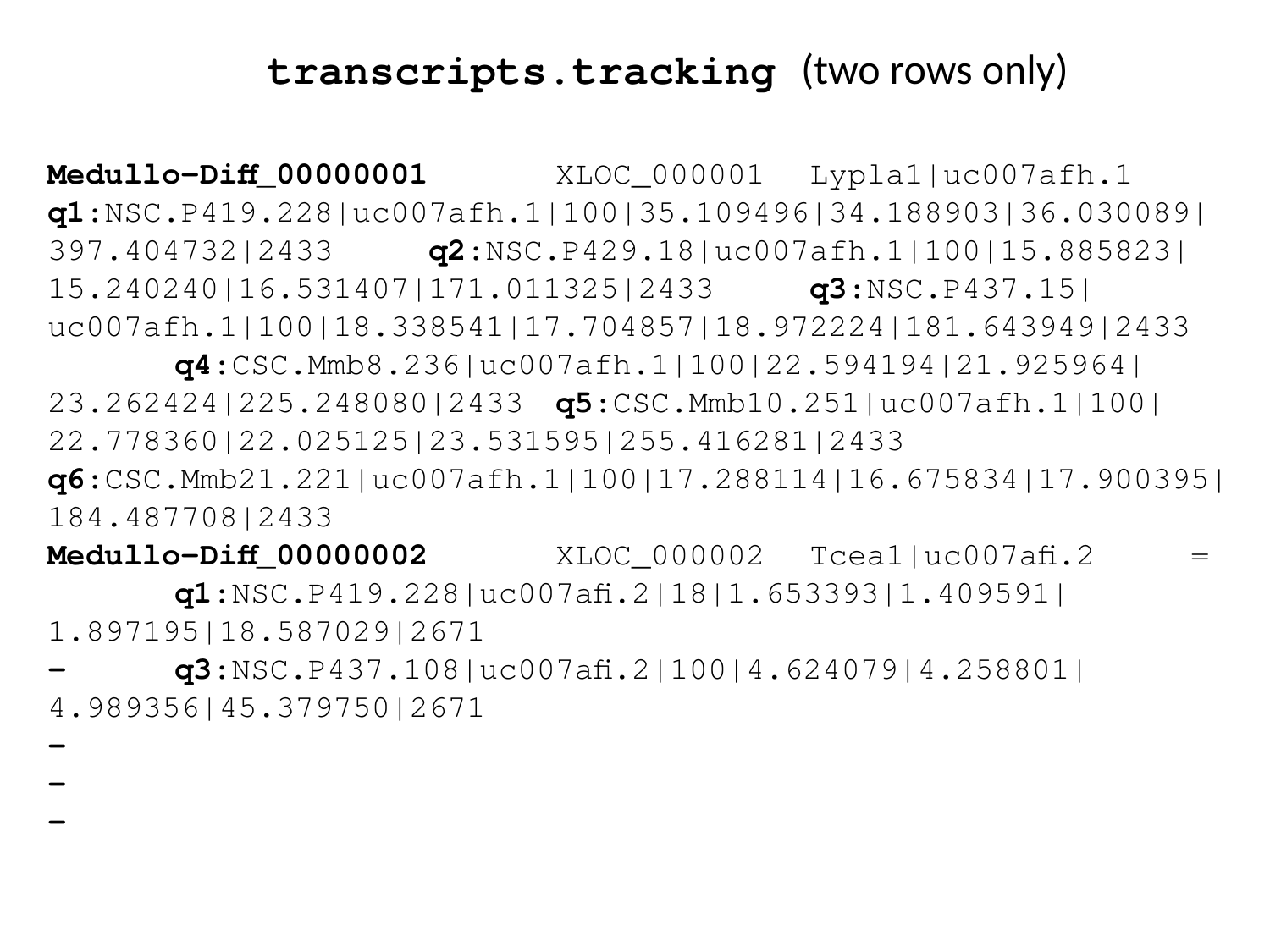

transcripts.tracking (two rows only)
Medullo-Diff_00000001	XLOC_000001	Lypla1|uc007afh.1	q1:NSC.P419.228|uc007afh.1|100|35.109496|34.188903|36.030089|397.404732|2433	q2:NSC.P429.18|uc007afh.1|100|15.885823|15.240240|16.531407|171.011325|2433	q3:NSC.P437.15|uc007afh.1|100|18.338541|17.704857|18.972224|181.643949|2433	q4:CSC.Mmb8.236|uc007afh.1|100|22.594194|21.925964|23.262424|225.248080|2433	q5:CSC.Mmb10.251|uc007afh.1|100|22.778360|22.025125|23.531595|255.416281|2433	q6:CSC.Mmb21.221|uc007afh.1|100|17.288114|16.675834|17.900395|184.487708|2433
Medullo-Diff_00000002	XLOC_000002	Tcea1|uc007afi.2	=	q1:NSC.P419.228|uc007afi.2|18|1.653393|1.409591|1.897195|18.587029|2671
-	q3:NSC.P437.108|uc007afi.2|100|4.624079|4.258801|4.989356|45.379750|2671
-
-
-